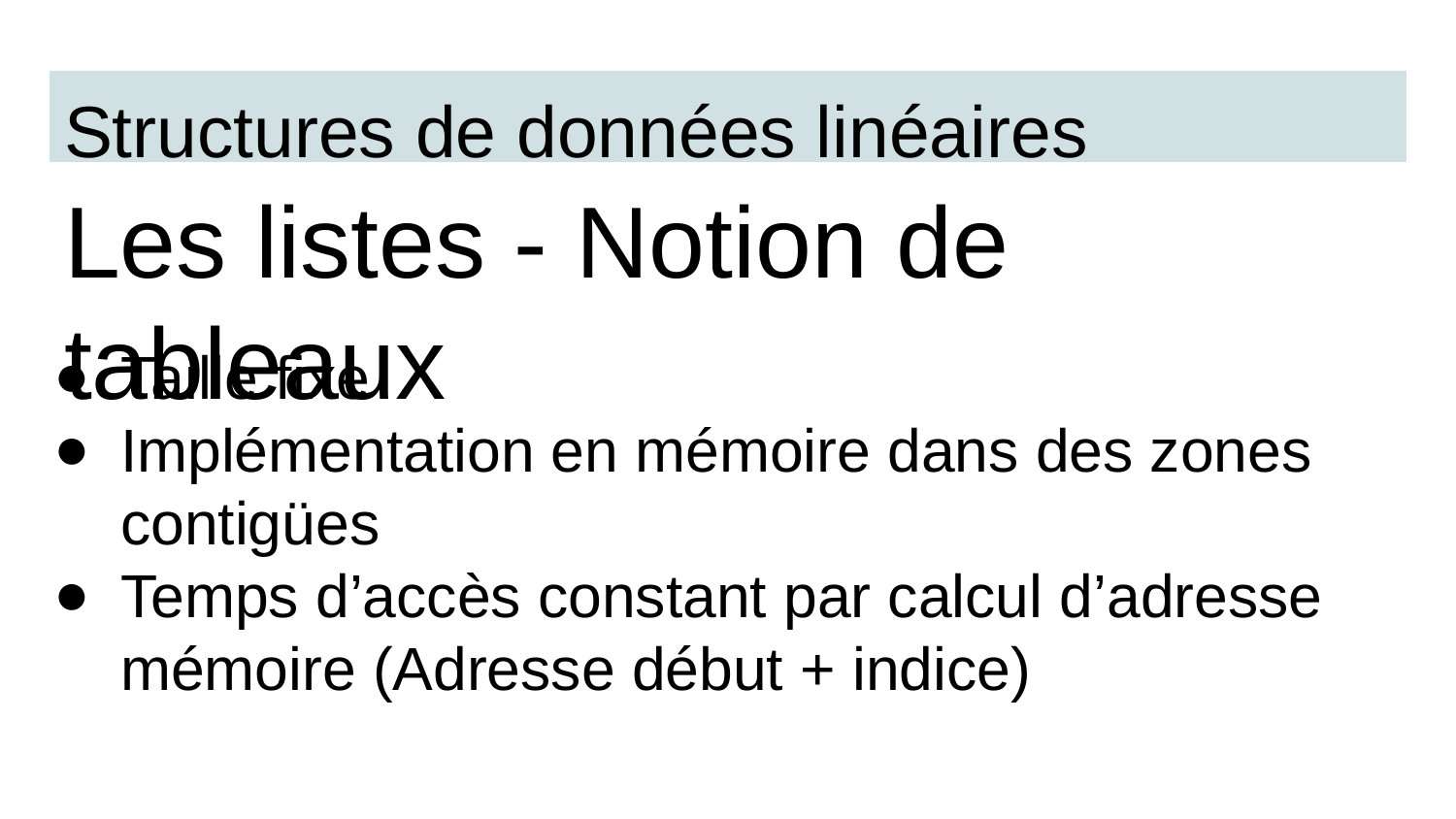

# Structures de données linéaires

Les listes - Notion de tableaux

Taille fixe
Implémentation en mémoire dans des zones contigües
Temps d’accès constant par calcul d’adresse mémoire (Adresse début + indice)